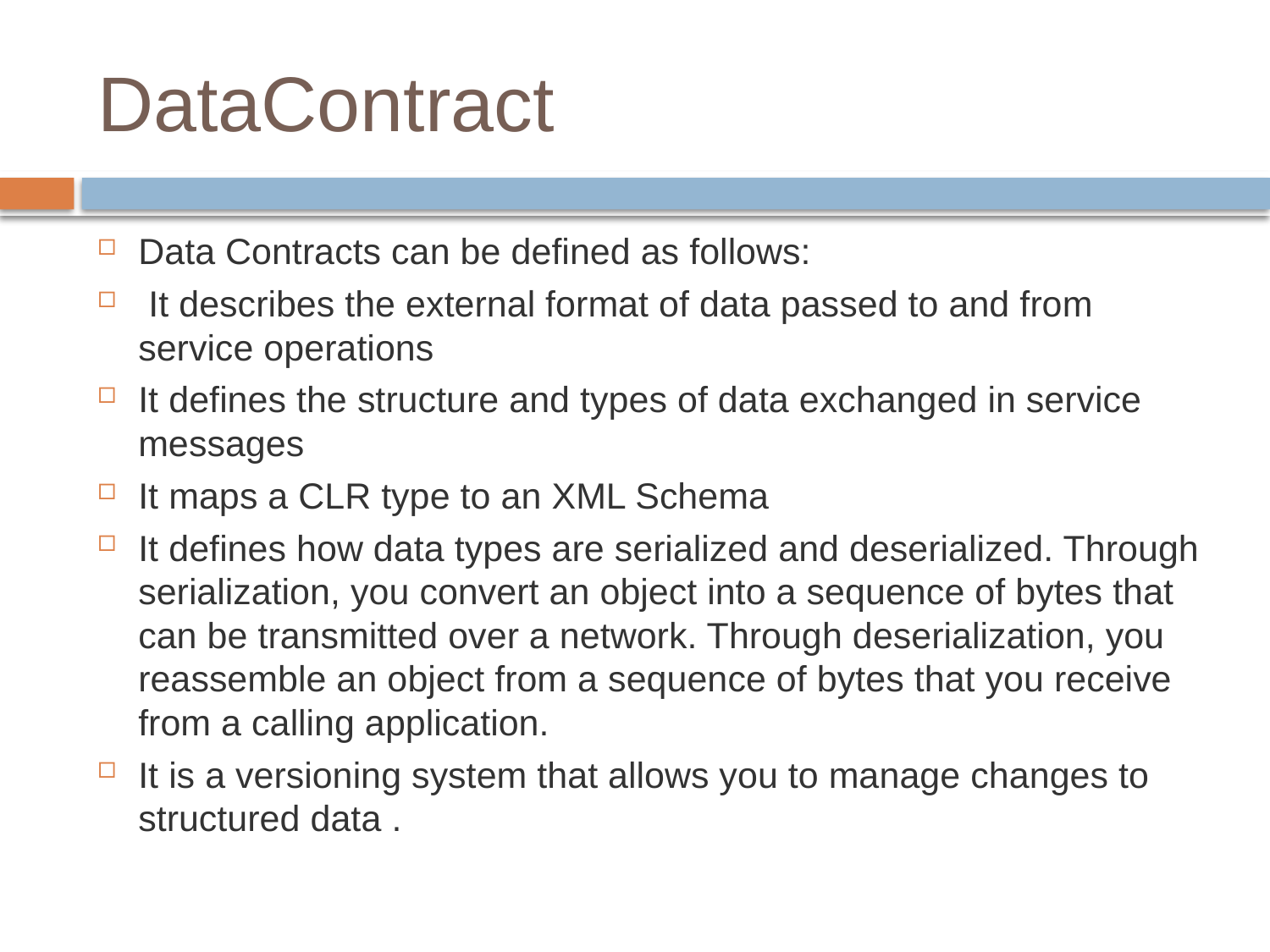

# DataContract
Data Contracts can be defined as follows:
 It describes the external format of data passed to and from service operations
It defines the structure and types of data exchanged in service messages
It maps a CLR type to an XML Schema
It defines how data types are serialized and deserialized. Through serialization, you convert an object into a sequence of bytes that can be transmitted over a network. Through deserialization, you reassemble an object from a sequence of bytes that you receive from a calling application.
It is a versioning system that allows you to manage changes to structured data .